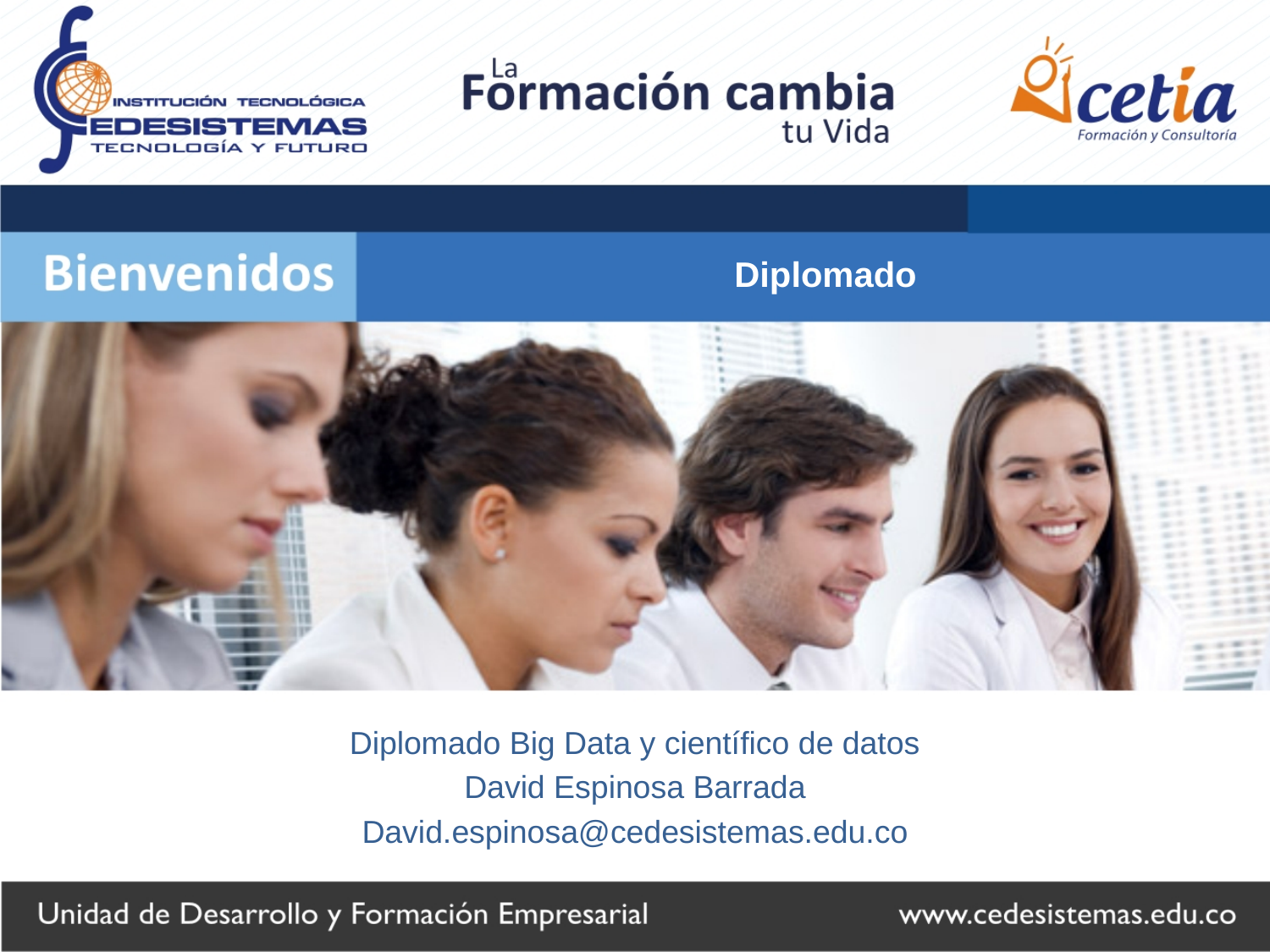

Diplomado
Diplomado Big Data y científico de datos
David Espinosa Barrada
David.espinosa@cedesistemas.edu.co